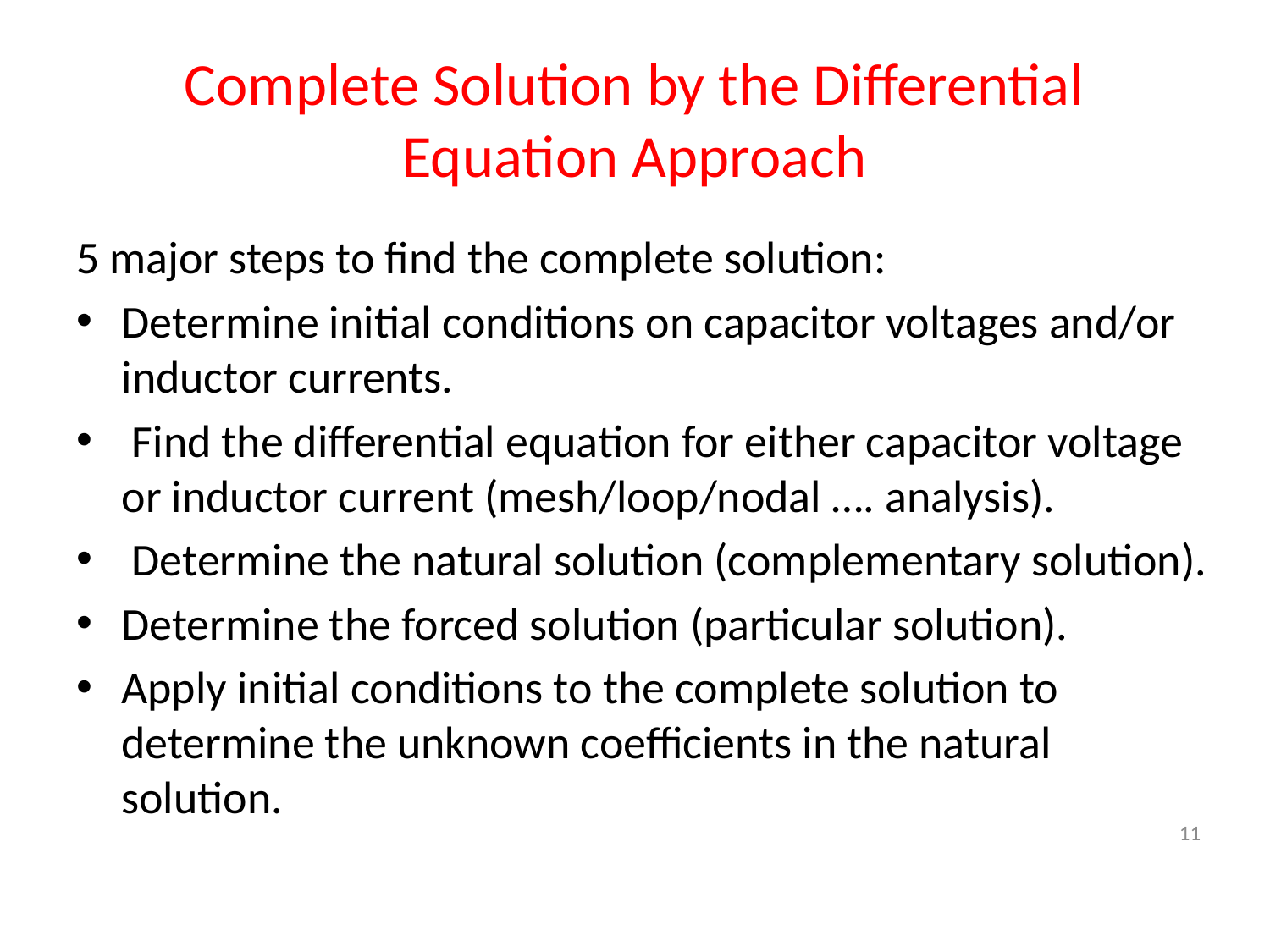

# Complete Solution by the Differential Equation Approach
5 major steps to find the complete solution:
Determine initial conditions on capacitor voltages and/or inductor currents.
 Find the differential equation for either capacitor voltage or inductor current (mesh/loop/nodal …. analysis).
 Determine the natural solution (complementary solution).
Determine the forced solution (particular solution).
Apply initial conditions to the complete solution to determine the unknown coefficients in the natural solution.
11